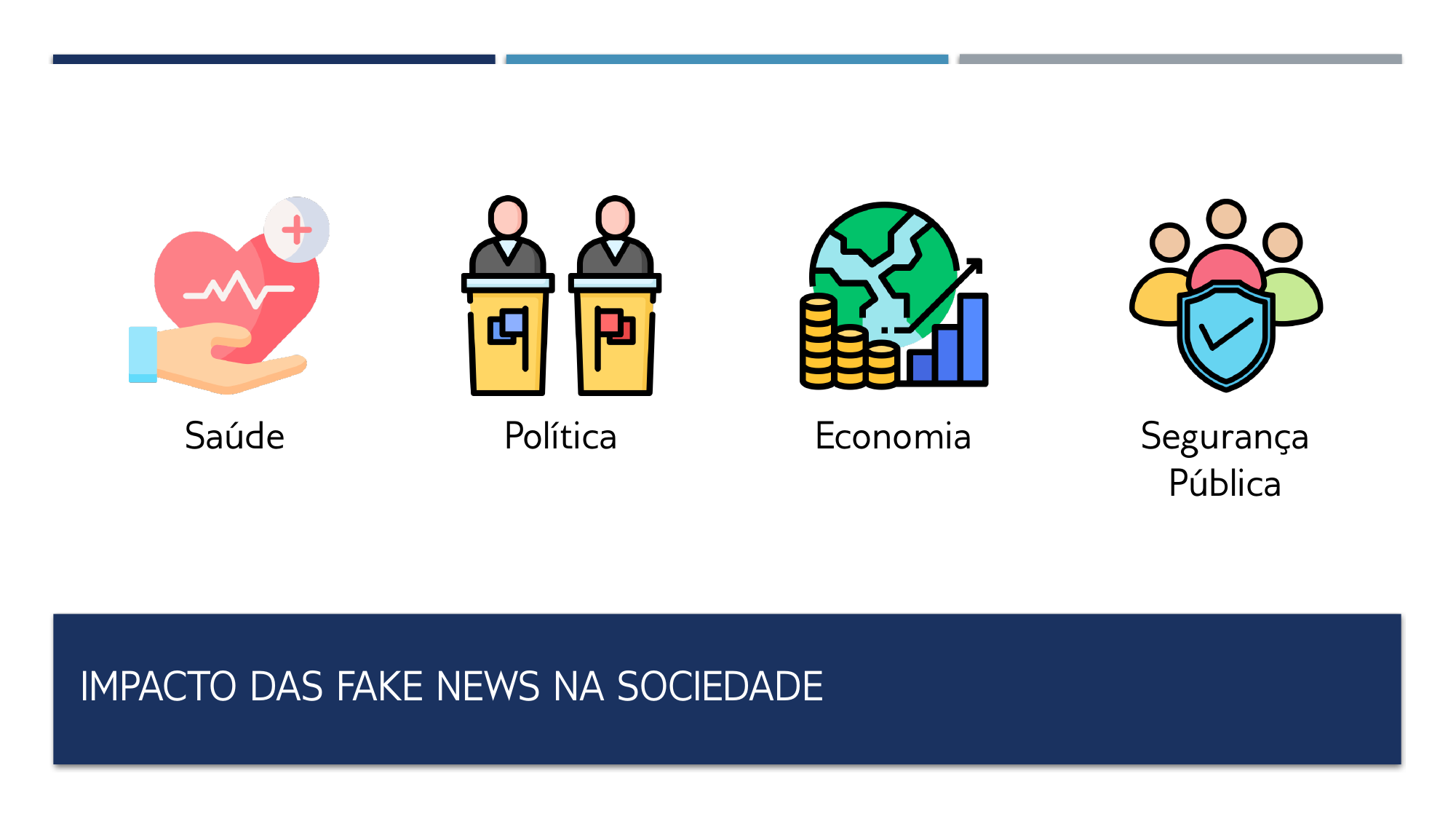

Saúde
Política
Economia
Segurança Pública

# Impacto das Fake News na Sociedade